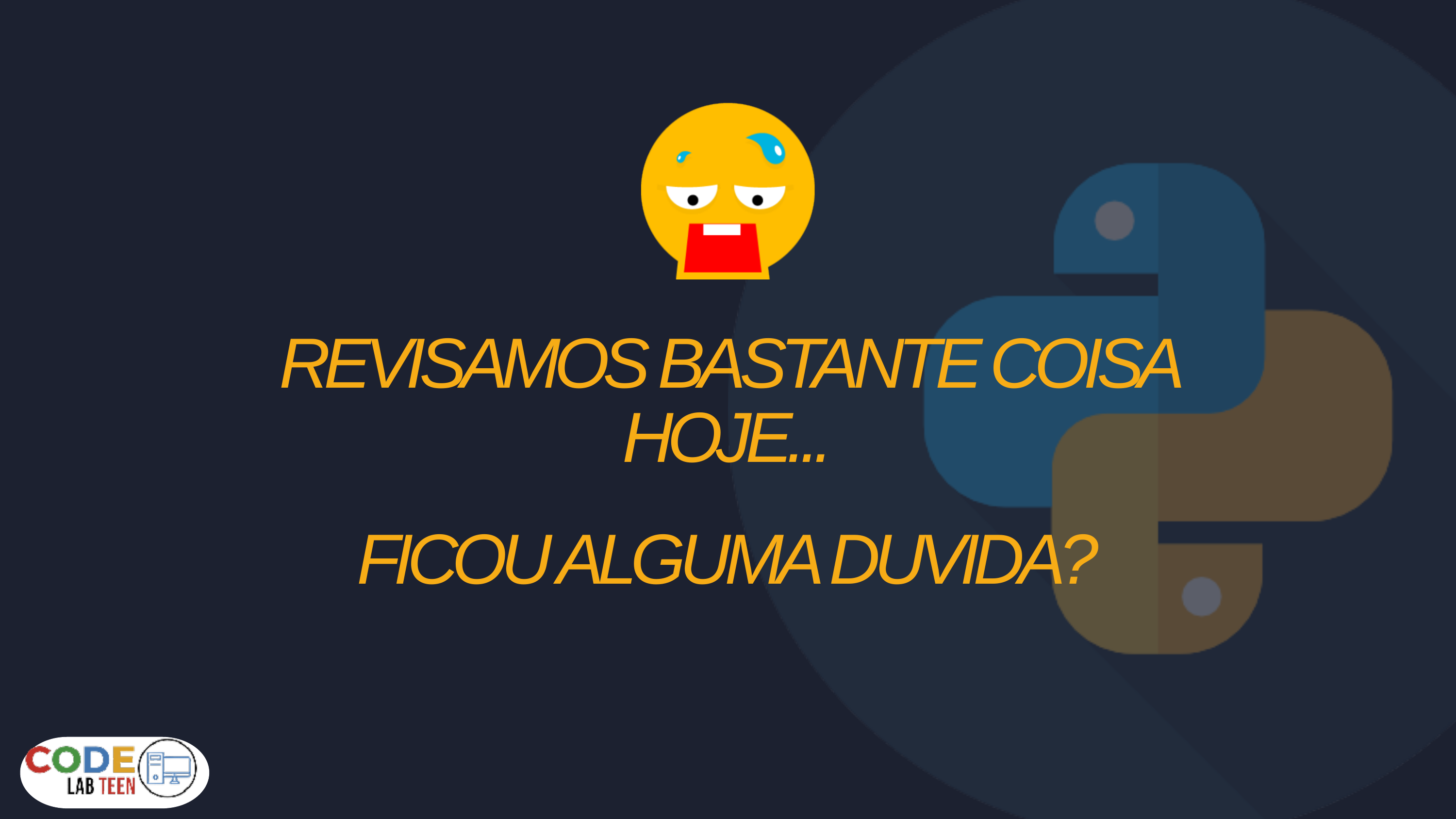

REVISAMOS BASTANTE COISA HOJE...
FICOU ALGUMA DUVIDA?